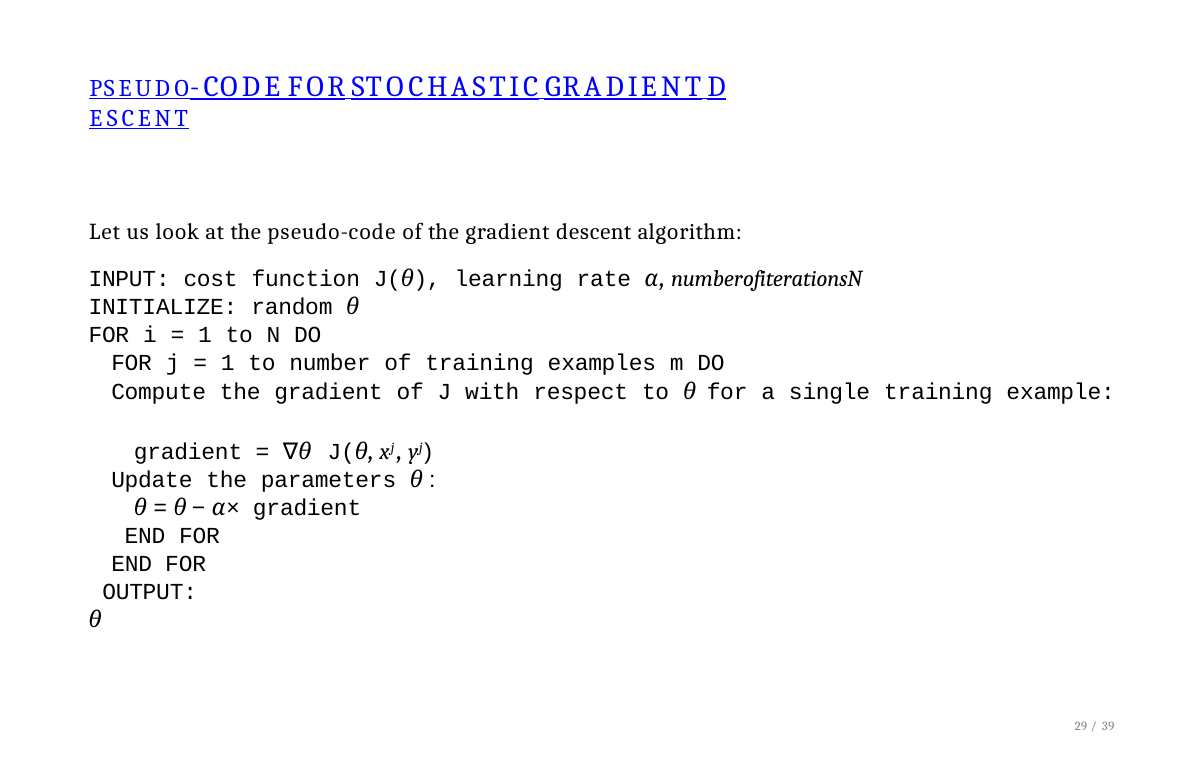

# PSEUDO-CODE FOR STOCHASTIC GRADIENT DESCENT
Let us look at the pseudo-code of the gradient descent algorithm:
INPUT: cost function J(θ), learning rate α, numberofiterationsN
INITIALIZE: random θ
FOR i = 1 to N DO
FOR j = 1 to number of training examples m DO
Compute the gradient of J with respect to θ for a single training example:

gradient = ∇θ   J(θ, xj, yj)
Update the parameters θ :
θ = θ − α×  gradient  END FOR
END FOR  OUTPUT: θ
29 / 39